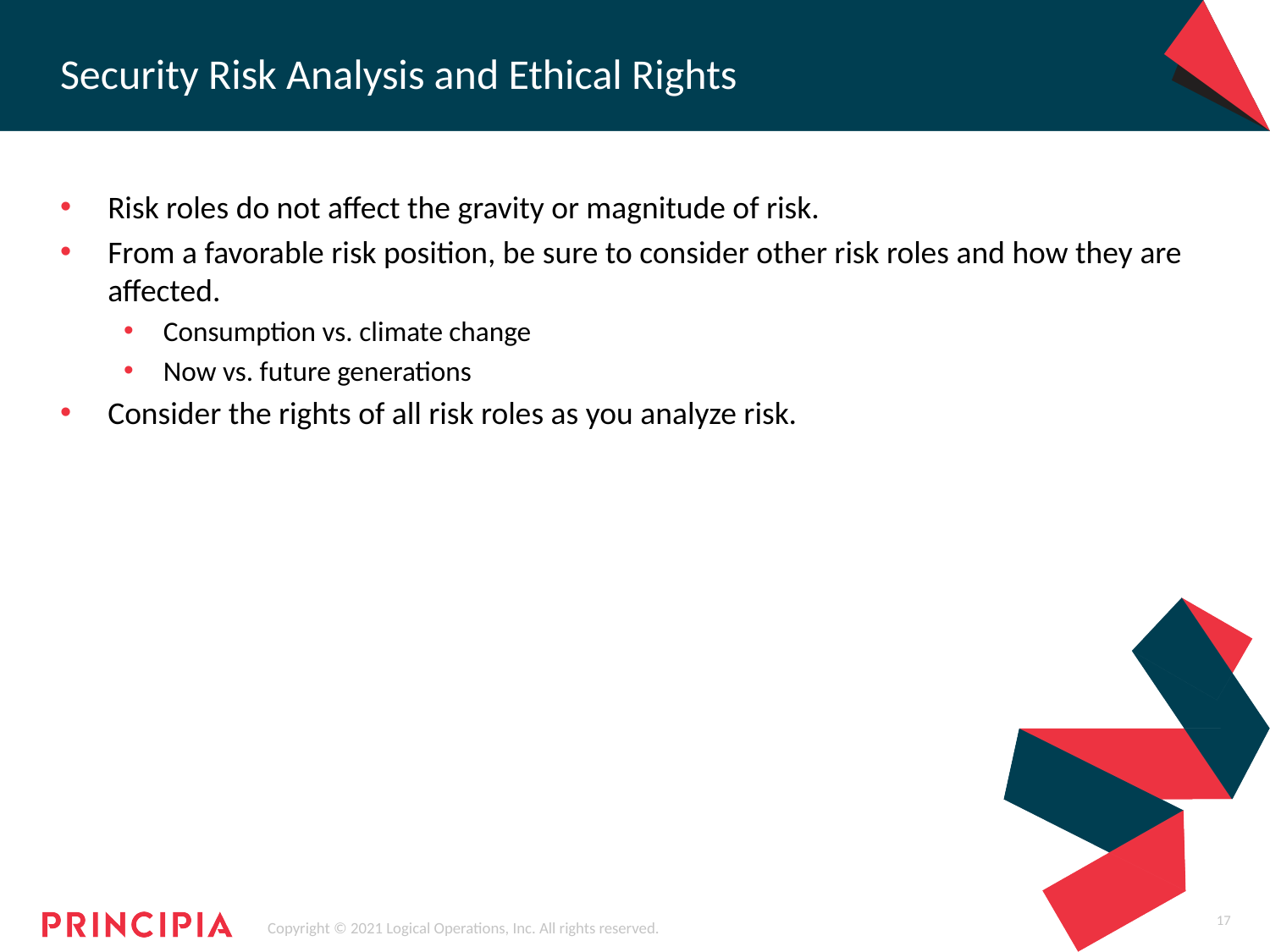

# Security Risk Analysis and Ethical Rights
Risk roles do not affect the gravity or magnitude of risk.
From a favorable risk position, be sure to consider other risk roles and how they are affected.
Consumption vs. climate change
Now vs. future generations
Consider the rights of all risk roles as you analyze risk.
17